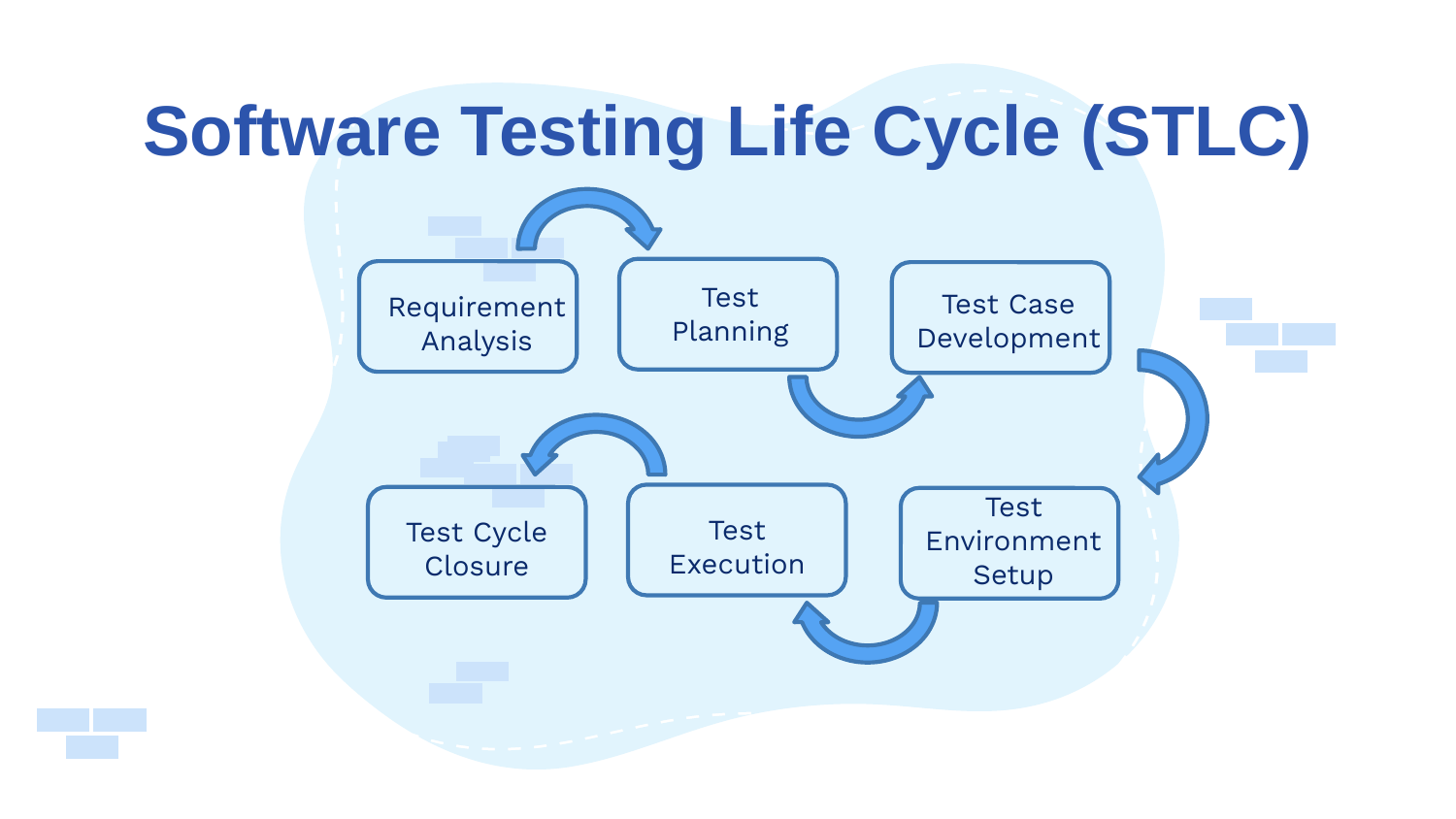

Software Testing Life Cycle (STLC)

Test Planning
Test Case Development
Requirement Analysis

Test Environment Setup

Test Execution
Test Cycle Closure